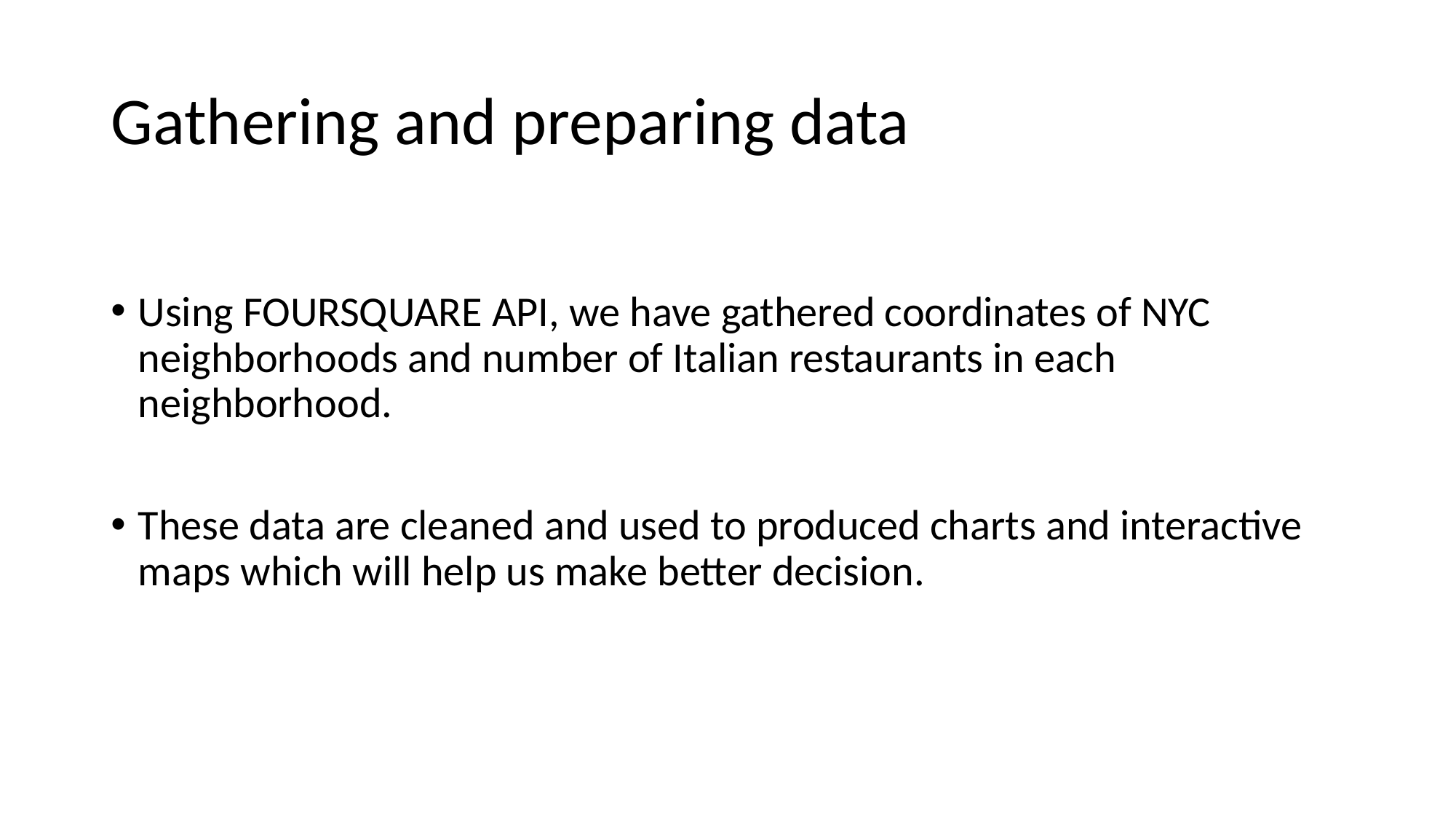

# Gathering and preparing data

Using FOURSQUARE API, we have gathered coordinates of NYC neighborhoods and number of Italian restaurants in each neighborhood.

These data are cleaned and used to produced charts and interactive maps which will help us make better decision.